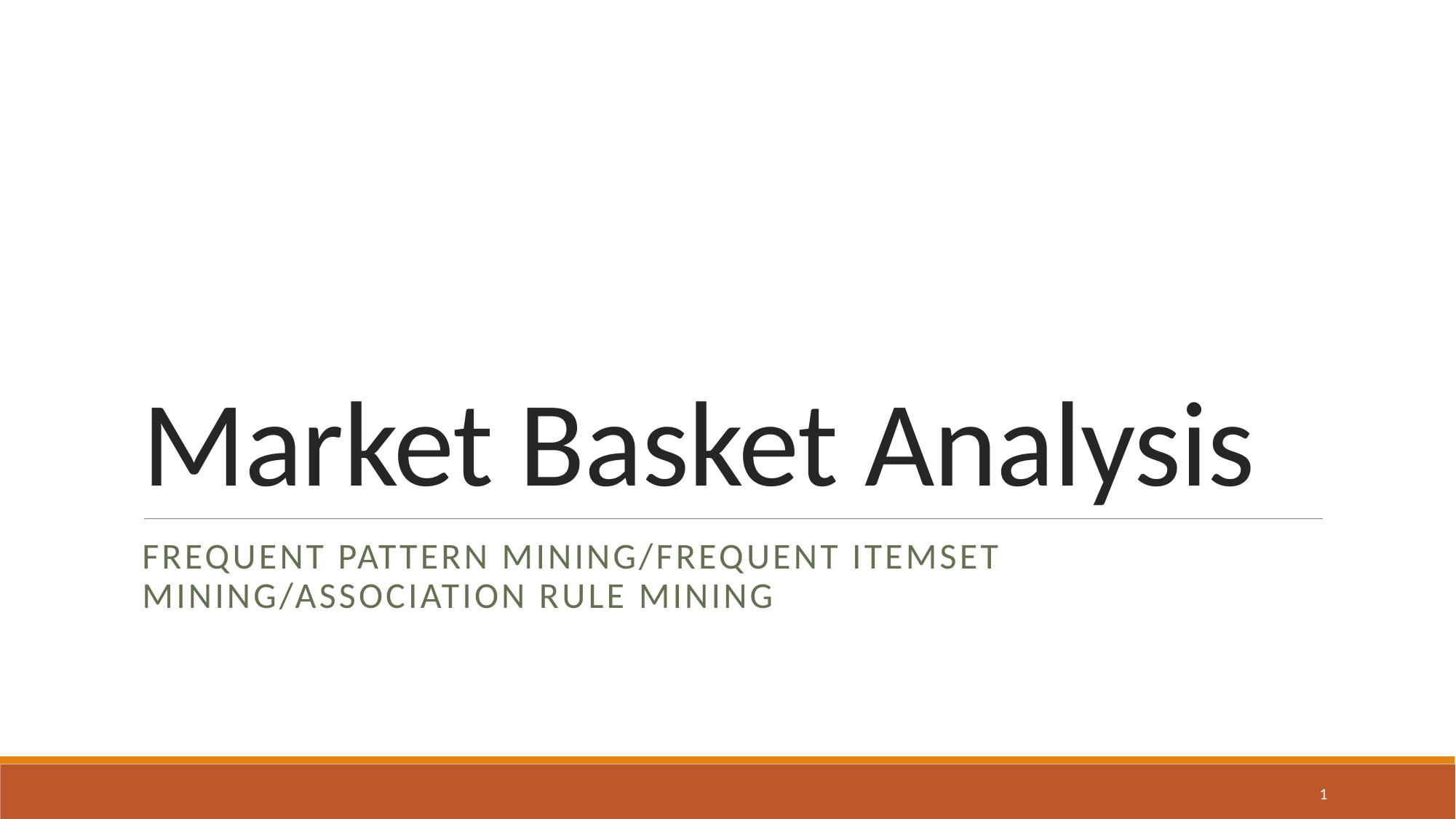

# Market Basket Analysis
Frequent pattern mining/frequent itemset mining/association rule mining
1